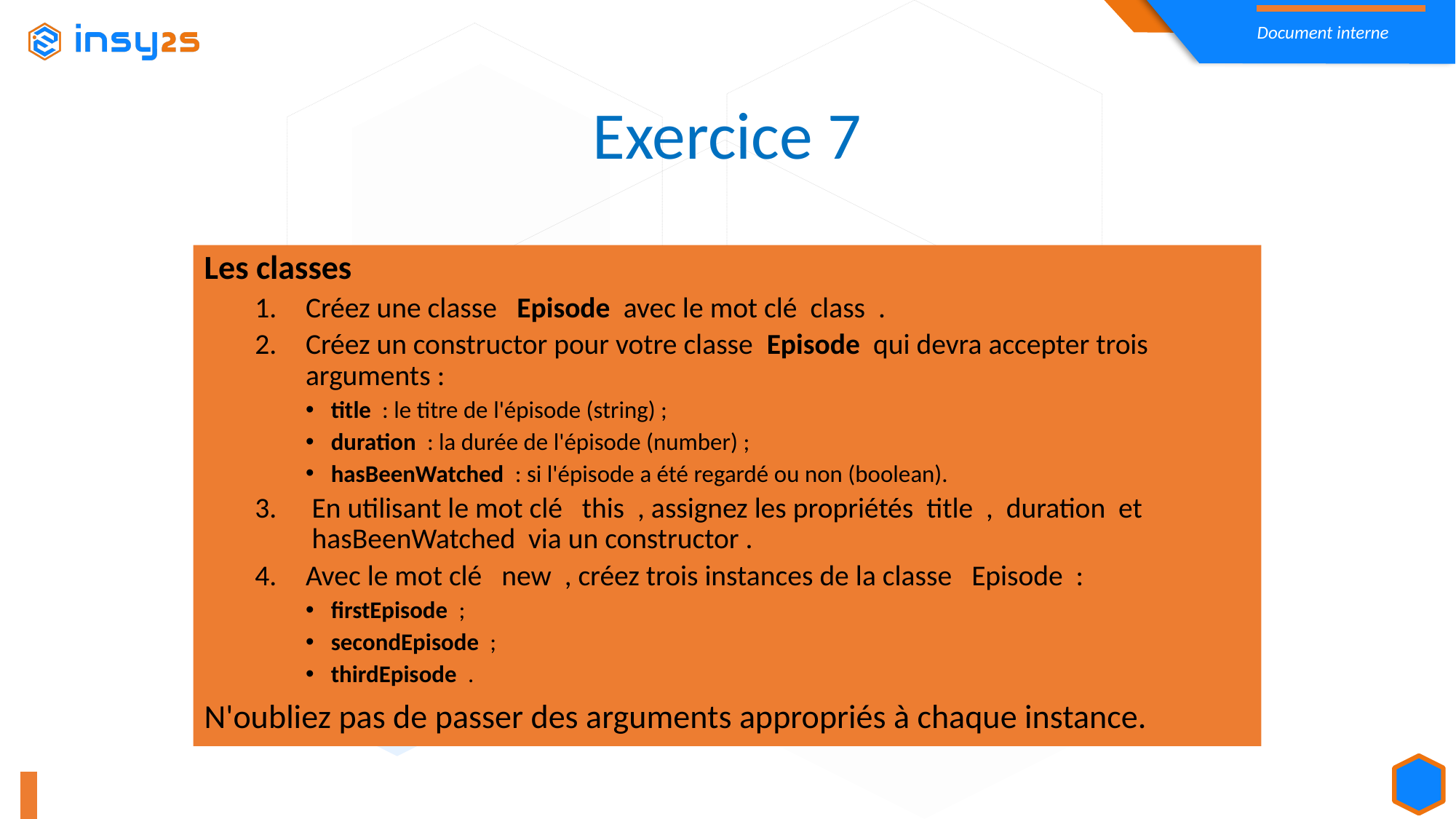

Exercice 7
Les classes
Créez une classe   Episode  avec le mot clé  class  .
Créez un constructor pour votre classe  Episode  qui devra accepter trois arguments :
title  : le titre de l'épisode (string) ;
duration  : la durée de l'épisode (number) ;
hasBeenWatched  : si l'épisode a été regardé ou non (boolean).
En utilisant le mot clé   this  , assignez les propriétés  title  ,  duration  et  hasBeenWatched  via un constructor .
Avec le mot clé   new  , créez trois instances de la classe   Episode  :
firstEpisode  ;
secondEpisode  ;
thirdEpisode  .
N'oubliez pas de passer des arguments appropriés à chaque instance.